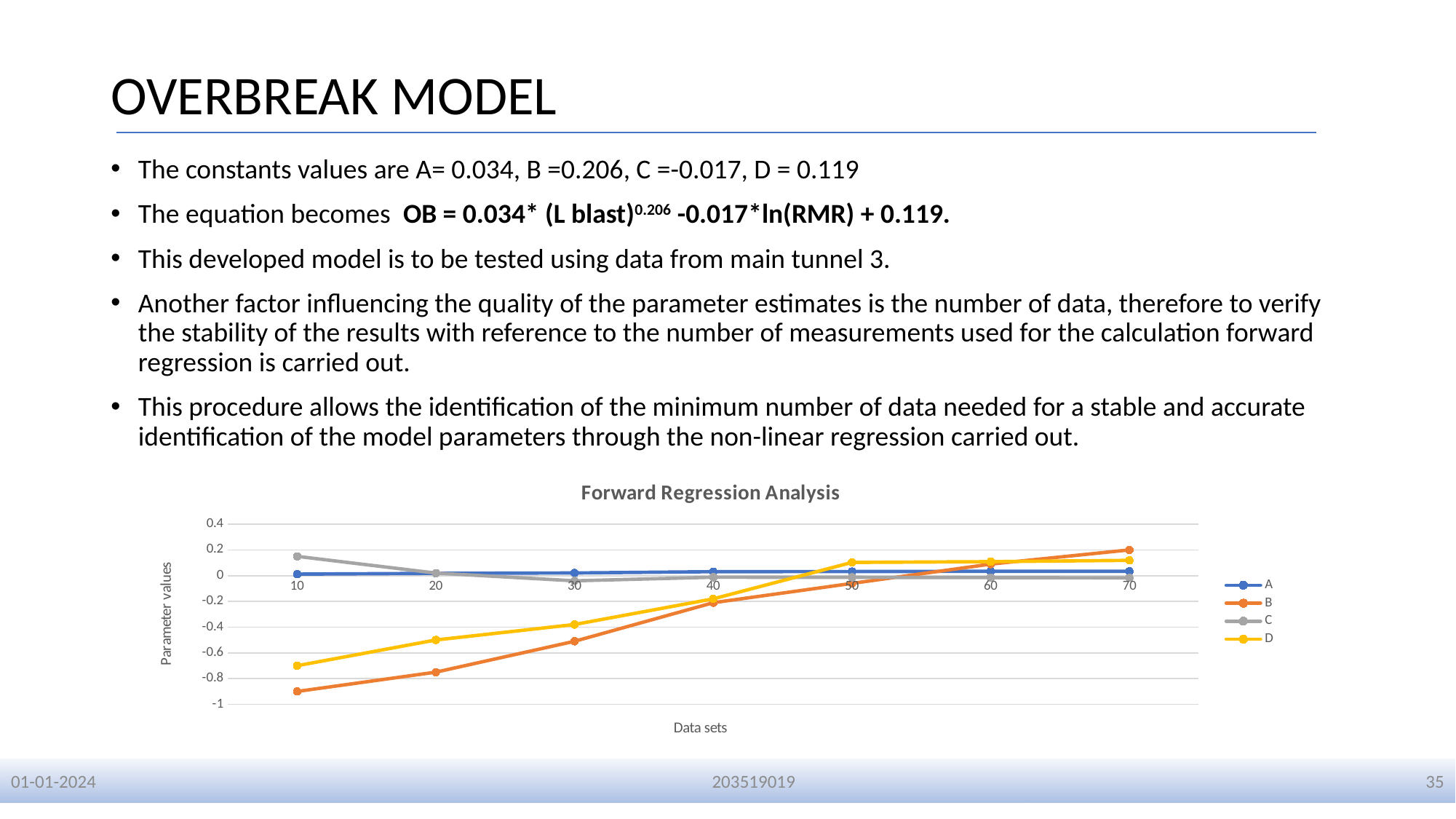

# OVERBREAK MODEL
The constants values are A= 0.034, B =0.206, C =-0.017, D = 0.119
The equation becomes  OB = 0.034* (L blast)0.206 -0.017*ln(RMR) + 0.119.
This developed model is to be tested using data from main tunnel 3.
Another factor influencing the quality of the parameter estimates is the number of data, therefore to verify the stability of the results with reference to the number of measurements used for the calculation forward regression is carried out.
This procedure allows the identification of the minimum number of data needed for a stable and accurate identification of the model parameters through the non-linear regression carried out.

### Chart: Forward Regression Analysis

| Category | A | B | C | D |
|---|---|---|---|---|
| 10 | 0.012 | -0.9 | 0.15 | -0.7 |
| 20 | 0.018 | -0.75 | 0.02 | -0.5 |
| 30 | 0.021 | -0.51 | -0.04 | -0.38 |
| 40 | 0.031 | -0.21 | -0.012 | -0.18 |
| 50 | 0.032 | -0.06 | -0.013 | 0.103 |
| 60 | 0.034 | 0.09 | -0.015 | 0.109 |
| 70 | 0.034 | 0.2 | -0.017 | 0.119 |
01-01-2024
203519019
35